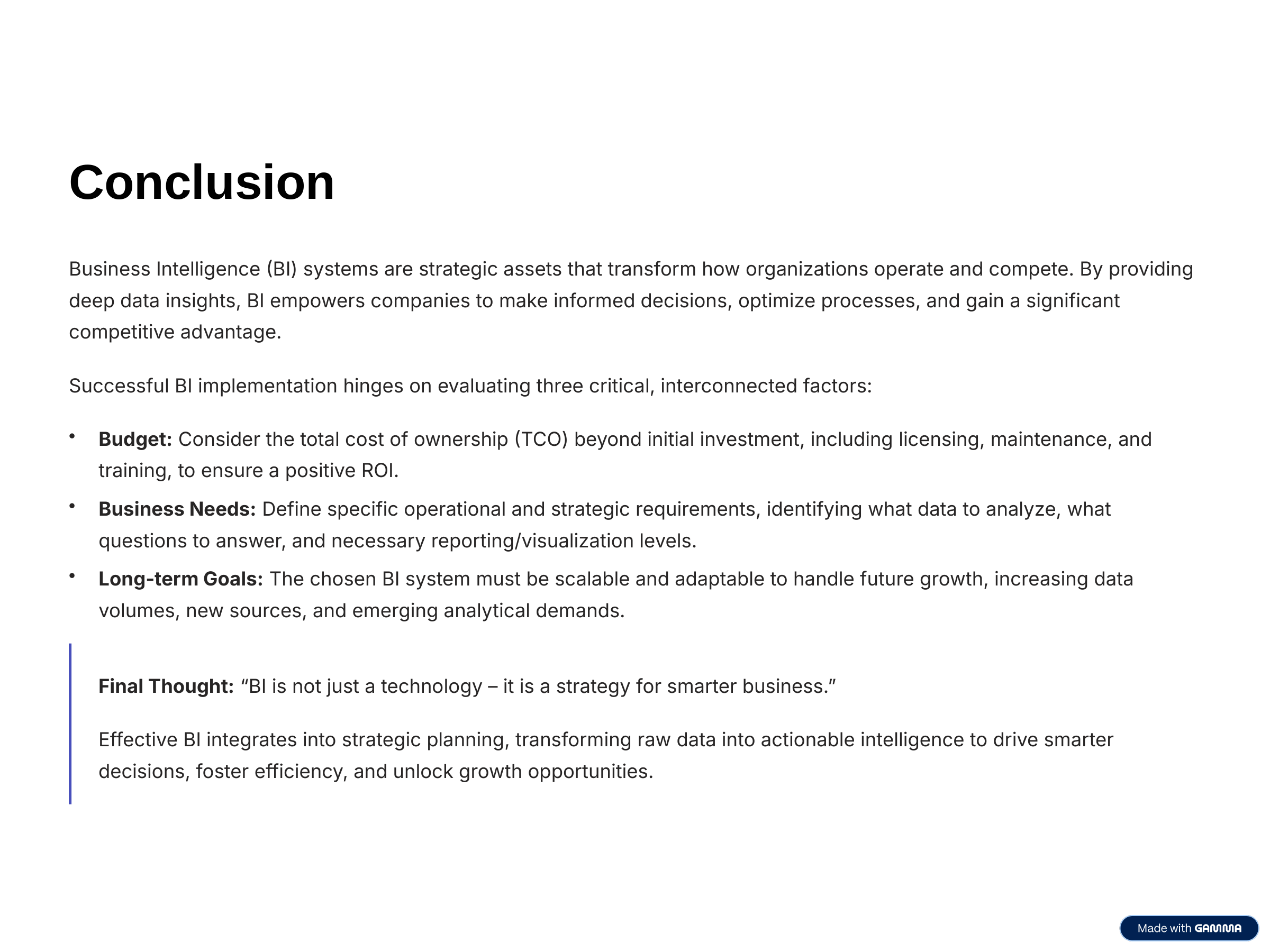

Conclusion
Business Intelligence (BI) systems are strategic assets that transform how organizations operate and compete. By providing deep data insights, BI empowers companies to make informed decisions, optimize processes, and gain a significant competitive advantage.
Successful BI implementation hinges on evaluating three critical, interconnected factors:
Budget: Consider the total cost of ownership (TCO) beyond initial investment, including licensing, maintenance, and training, to ensure a positive ROI.
Business Needs: Define specific operational and strategic requirements, identifying what data to analyze, what questions to answer, and necessary reporting/visualization levels.
Long-term Goals: The chosen BI system must be scalable and adaptable to handle future growth, increasing data volumes, new sources, and emerging analytical demands.

Final Thought: “BI is not just a technology – it is a strategy for smarter business.”
Effective BI integrates into strategic planning, transforming raw data into actionable intelligence to drive smarter decisions, foster efficiency, and unlock growth opportunities.